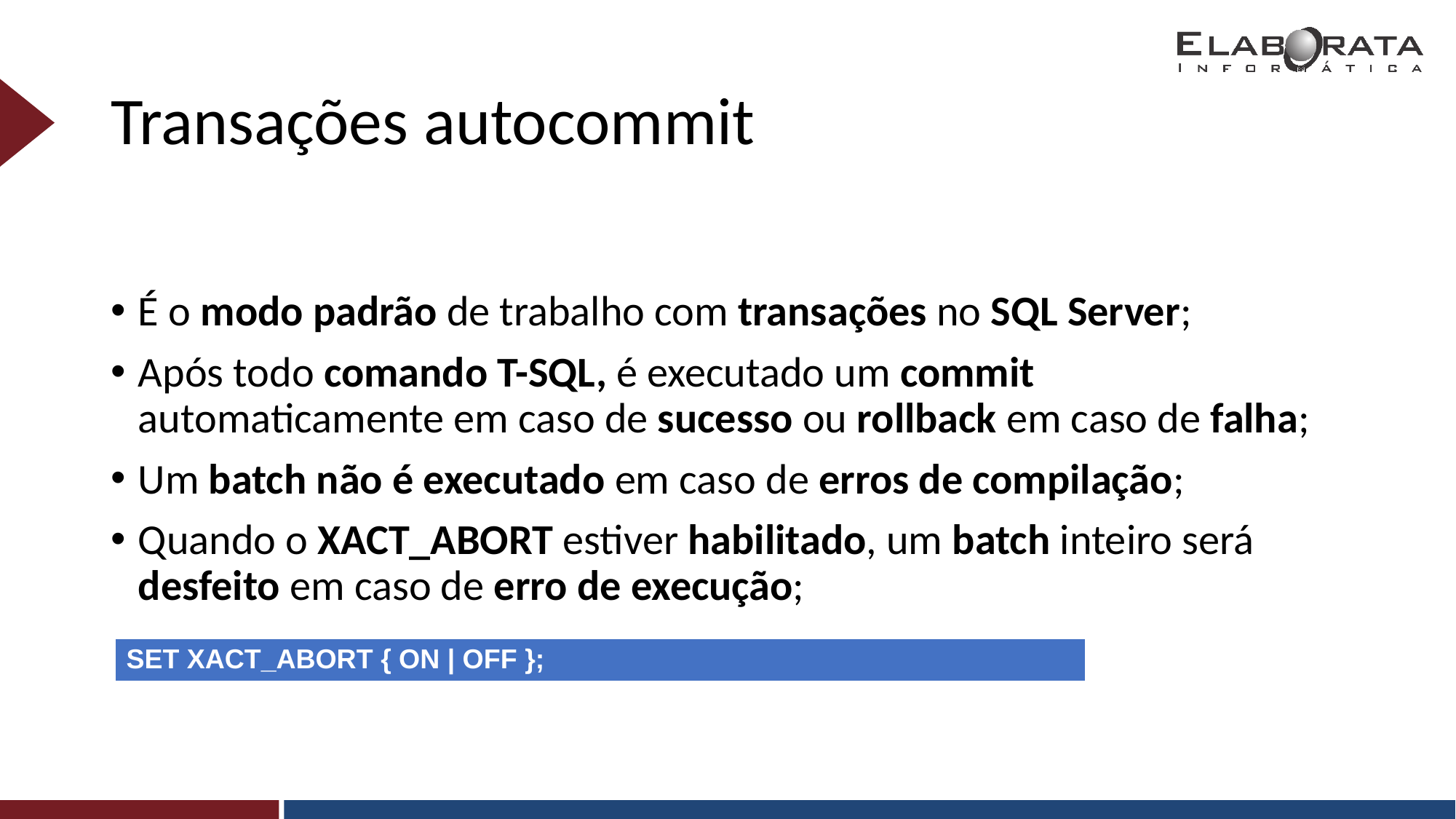

# Transações autocommit

É o modo padrão de trabalho com transações no SQL Server;
Após todo comando T-SQL, é executado um commit automaticamente em caso de sucesso ou rollback em caso de falha;
Um batch não é executado em caso de erros de compilação;
Quando o XACT_ABORT estiver habilitado, um batch inteiro será desfeito em caso de erro de execução;
| SET XACT\_ABORT { ON | OFF }; |
| --- |